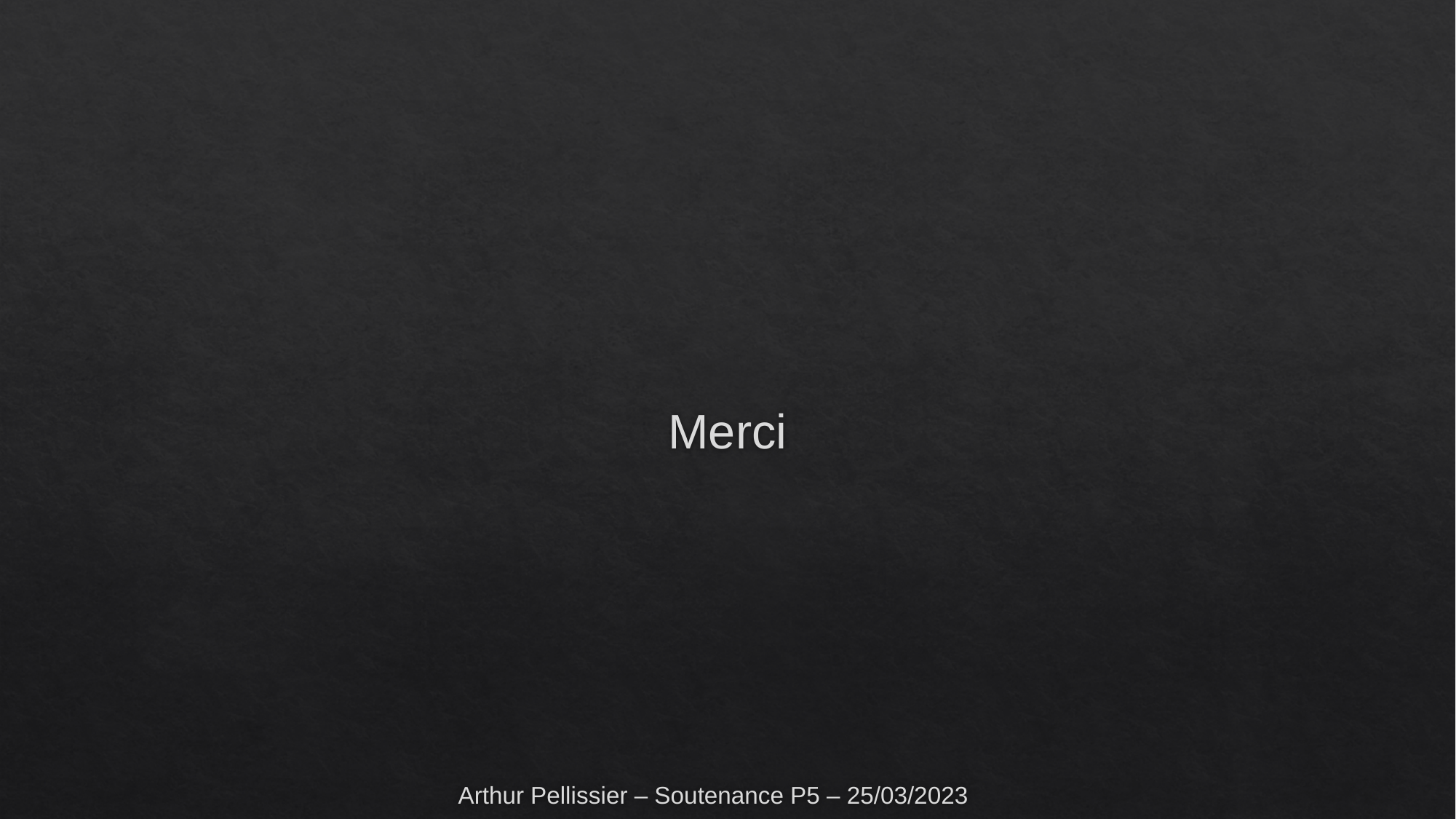

# Merci
Arthur Pellissier – Soutenance P5 – 25/03/2023